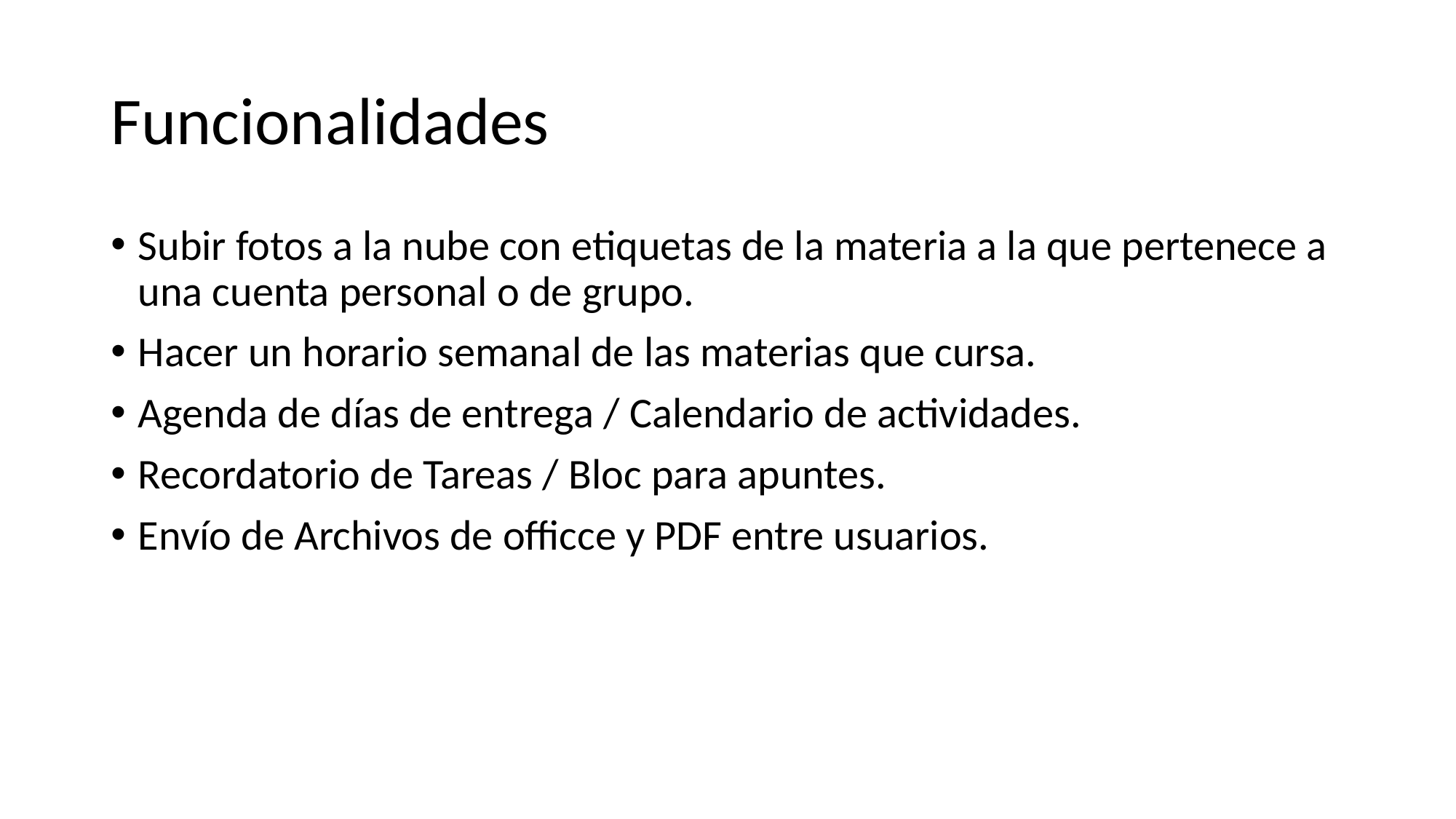

# Funcionalidades
Subir fotos a la nube con etiquetas de la materia a la que pertenece a una cuenta personal o de grupo.
Hacer un horario semanal de las materias que cursa.
Agenda de días de entrega / Calendario de actividades.
Recordatorio de Tareas / Bloc para apuntes.
Envío de Archivos de officce y PDF entre usuarios.